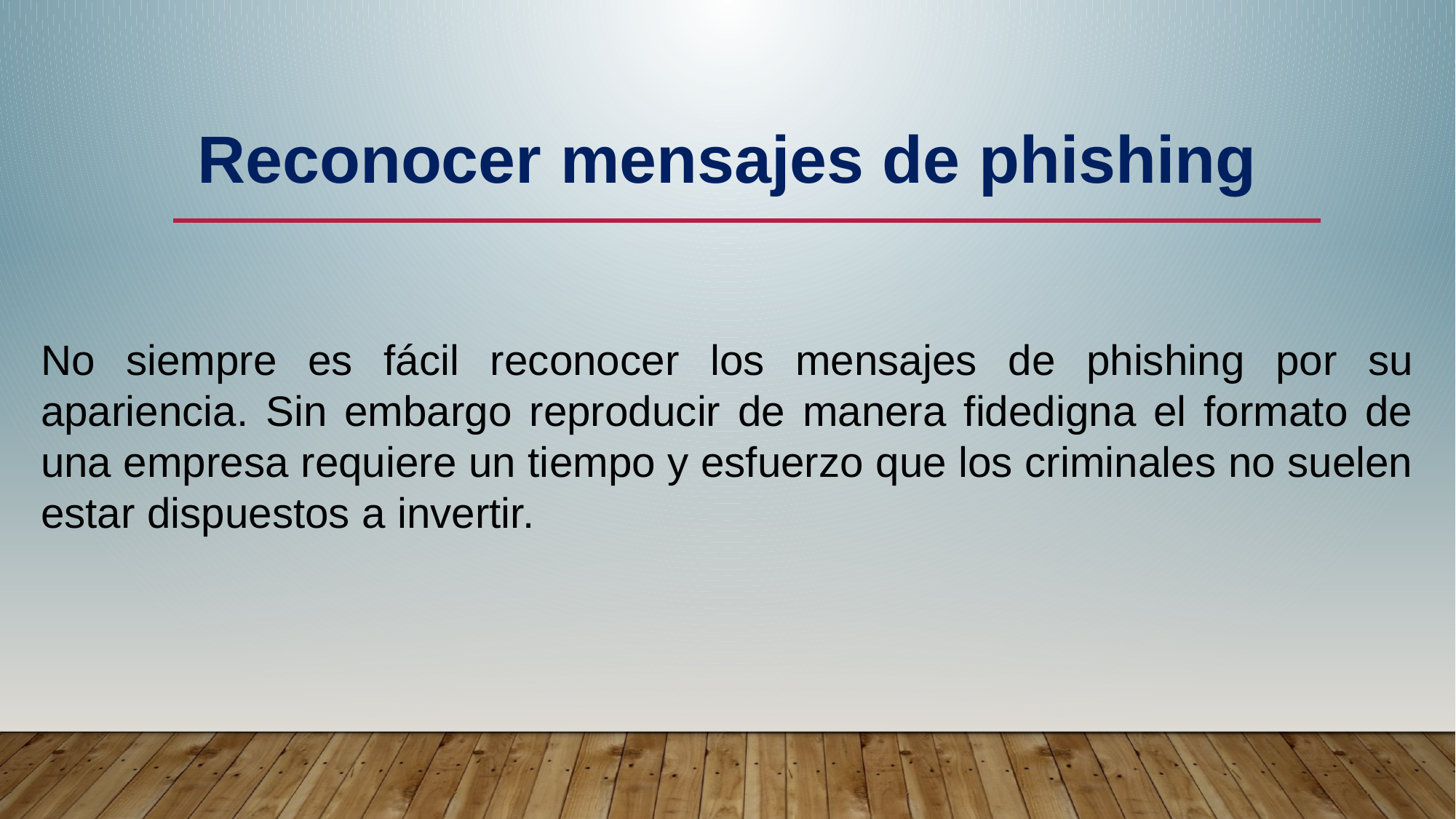

Reconocer mensajes de phishing
No siempre es fácil reconocer los mensajes de phishing por su apariencia. Sin embargo reproducir de manera fidedigna el formato de una empresa requiere un tiempo y esfuerzo que los criminales no suelen estar dispuestos a invertir.